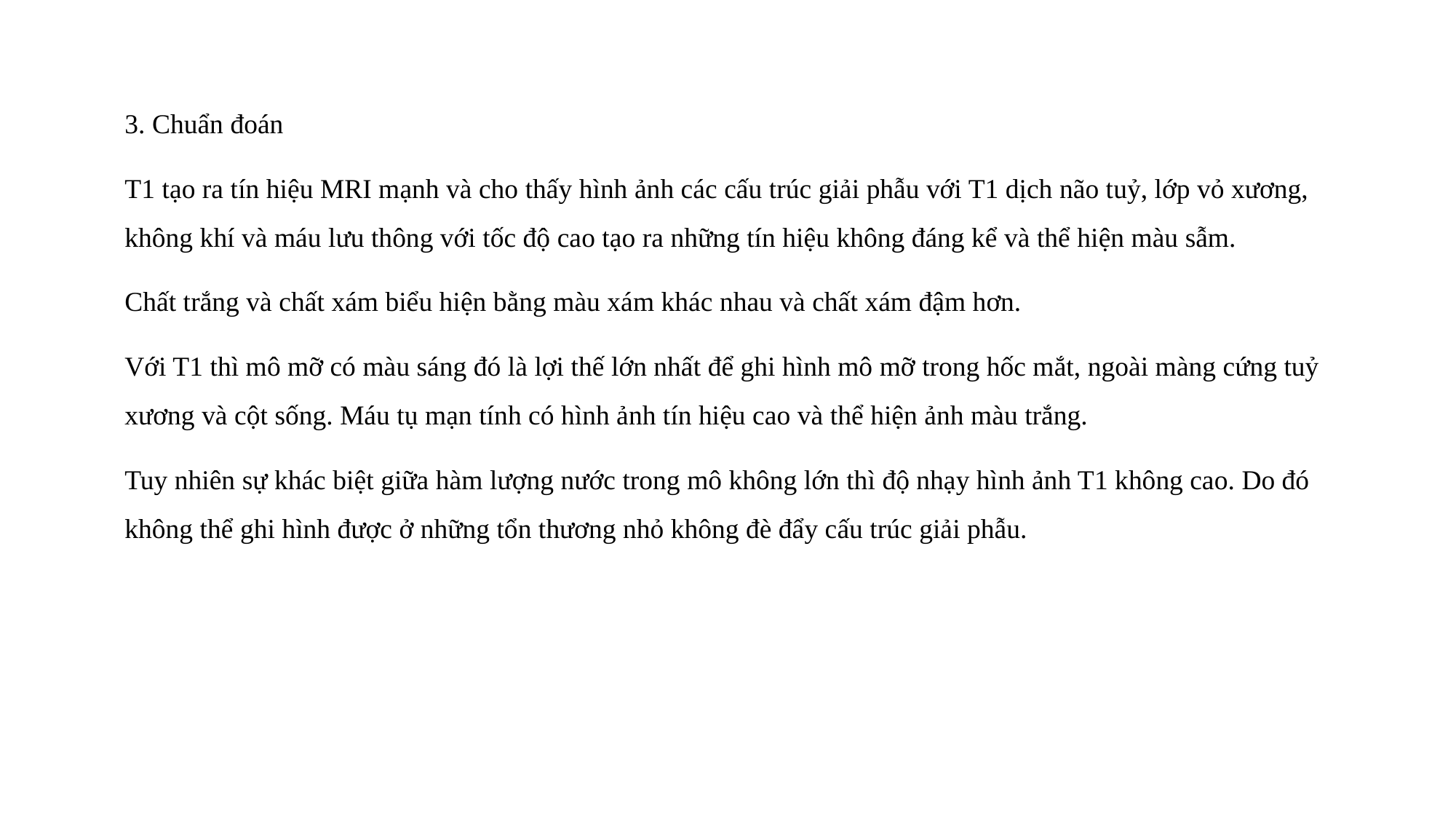

3. Chuẩn đoán
T1 tạo ra tín hiệu MRI mạnh và cho thấy hình ảnh các cấu trúc giải phẫu với T1 dịch não tuỷ, lớp vỏ xương, không khí và máu lưu thông với tốc độ cao tạo ra những tín hiệu không đáng kể và thể hiện màu sẫm.
Chất trắng và chất xám biểu hiện bằng màu xám khác nhau và chất xám đậm hơn.
Với T1 thì mô mỡ có màu sáng đó là lợi thế lớn nhất để ghi hình mô mỡ trong hốc mắt, ngoài màng cứng tuỷ xương và cột sống. Máu tụ mạn tính có hình ảnh tín hiệu cao và thể hiện ảnh màu trắng.
Tuy nhiên sự khác biệt giữa hàm lượng nước trong mô không lớn thì độ nhạy hình ảnh T1 không cao. Do đó không thể ghi hình được ở những tổn thương nhỏ không đè đẩy cấu trúc giải phẫu.